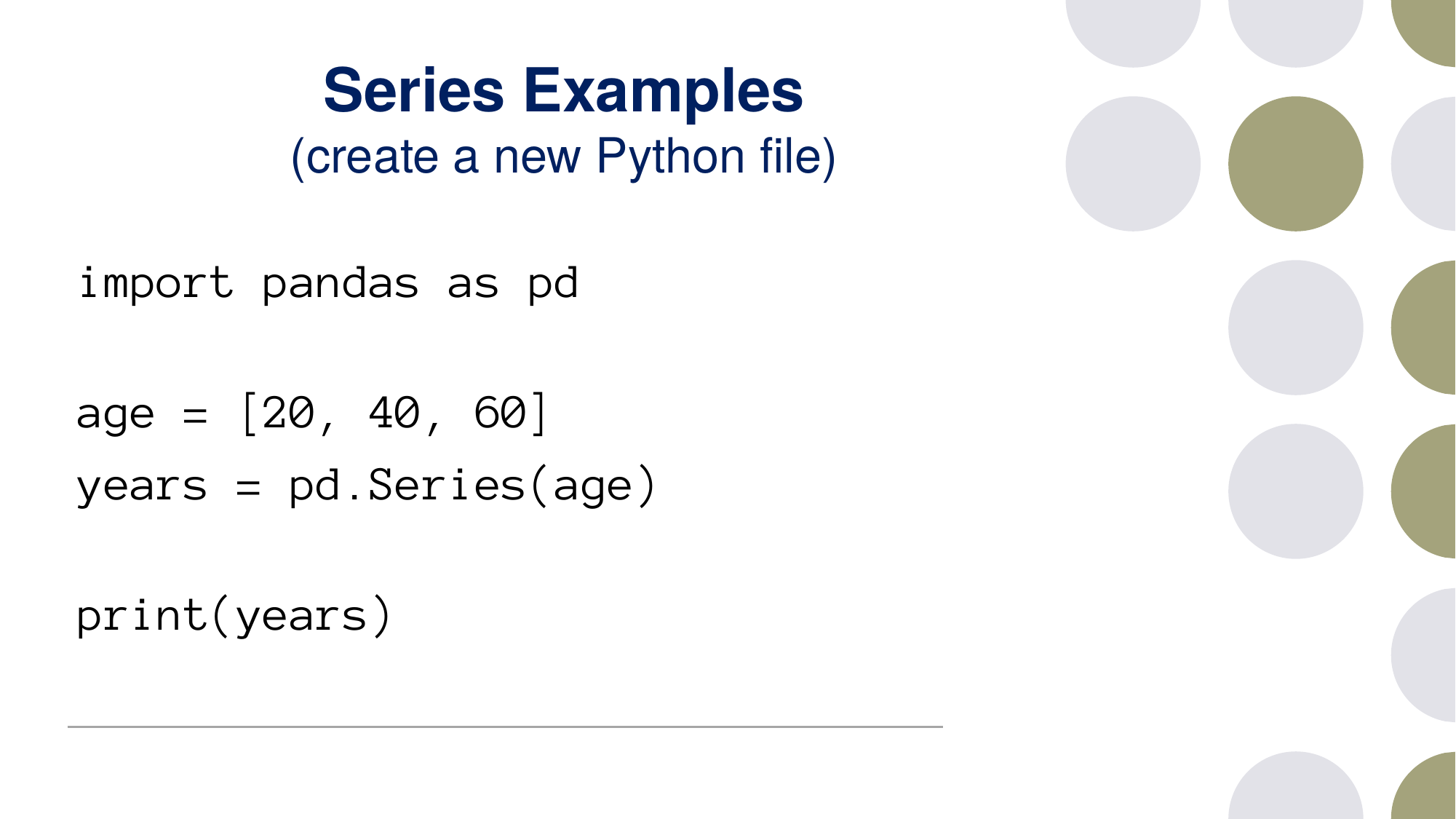

# Series Examples (create a new Python file)
import pandas as pd
age = [20, 40, 60]
years = pd.Series(age)
print(years)